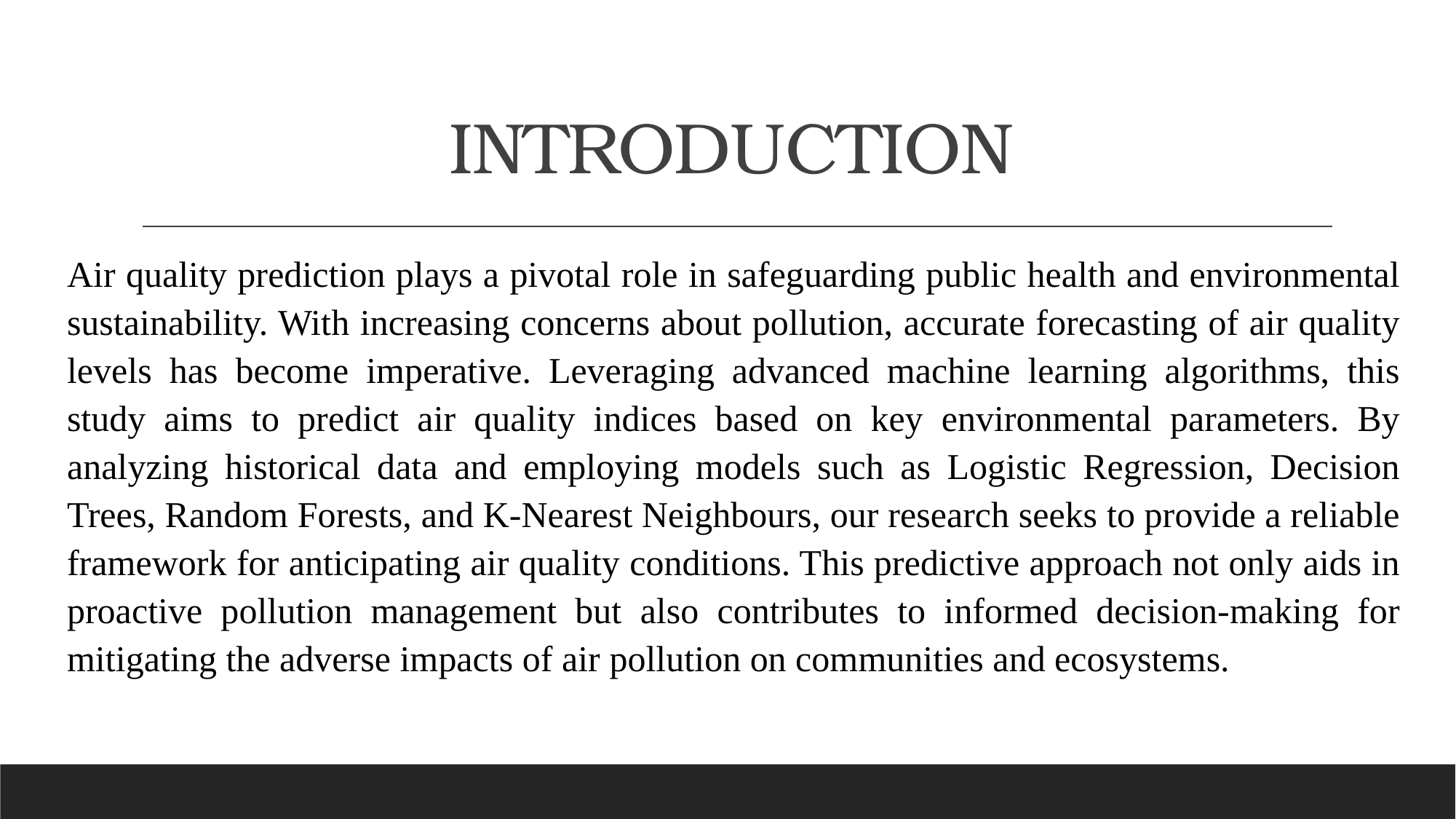

# INTRODUCTION
Air quality prediction plays a pivotal role in safeguarding public health and environmental sustainability. With increasing concerns about pollution, accurate forecasting of air quality levels has become imperative. Leveraging advanced machine learning algorithms, this study aims to predict air quality indices based on key environmental parameters. By analyzing historical data and employing models such as Logistic Regression, Decision Trees, Random Forests, and K-Nearest Neighbours, our research seeks to provide a reliable framework for anticipating air quality conditions. This predictive approach not only aids in proactive pollution management but also contributes to informed decision-making for mitigating the adverse impacts of air pollution on communities and ecosystems.